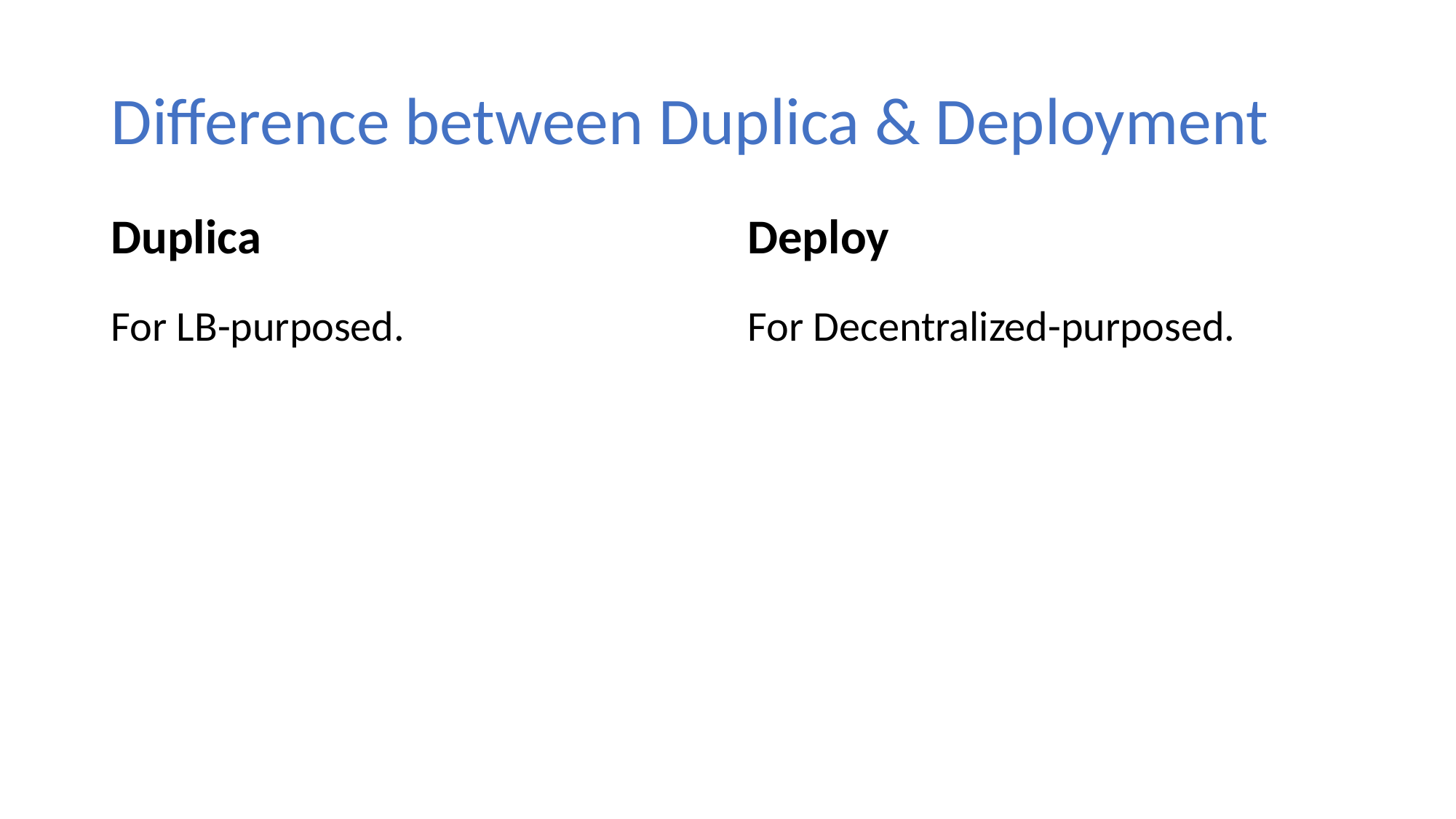

# Difference between Duplica & Deployment
Duplica
Deploy
For LB-purposed.
For Decentralized-purposed.